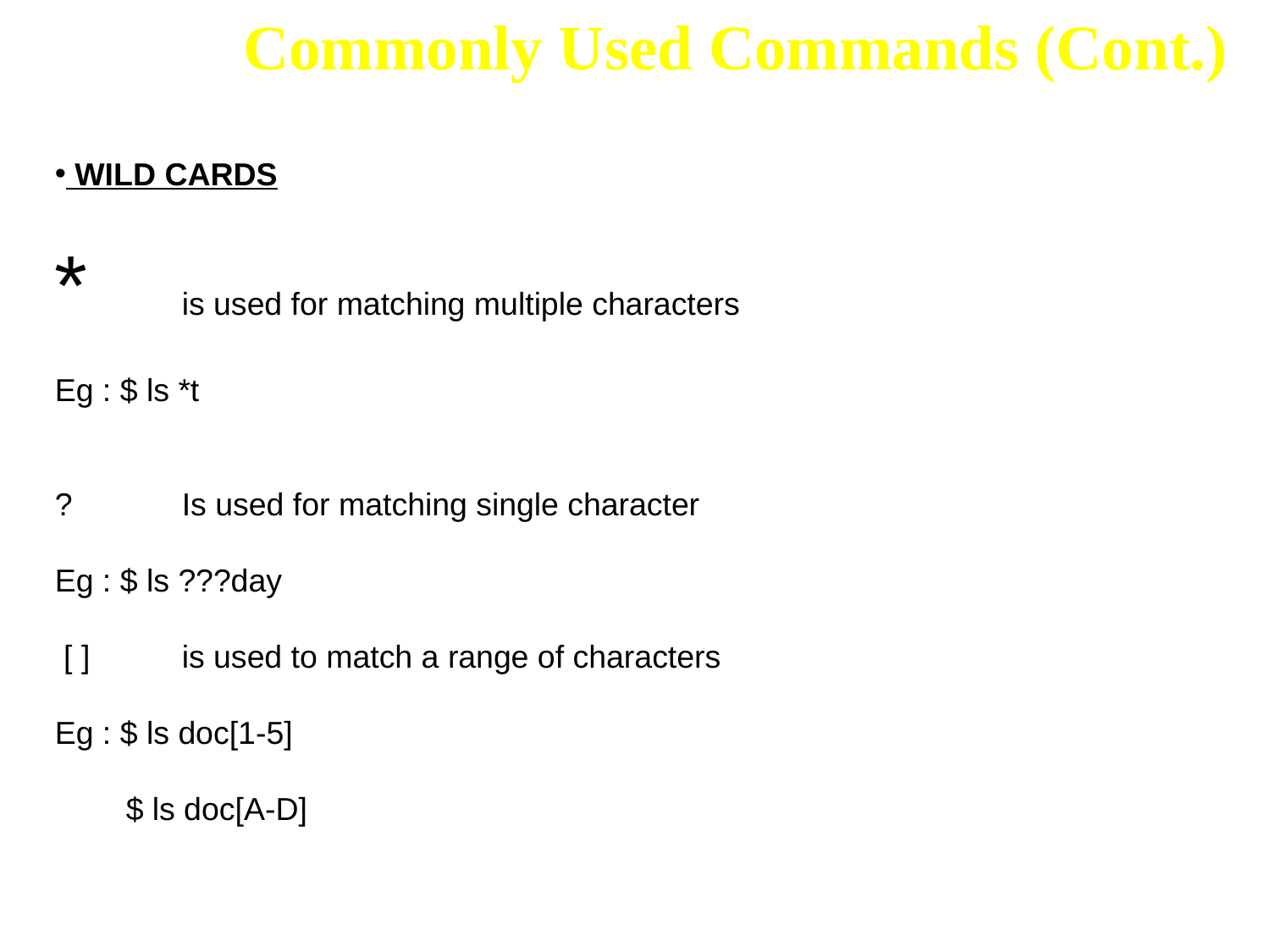

Commonly Used Commands (Cont.)
 WILD CARDS

*	is used for matching multiple characters

Eg : $ ls *t

?	Is used for matching single character

Eg : $ ls ???day

 [ ]	is used to match a range of characters

Eg : $ ls doc[1-5]

        $ ls doc[A-D]